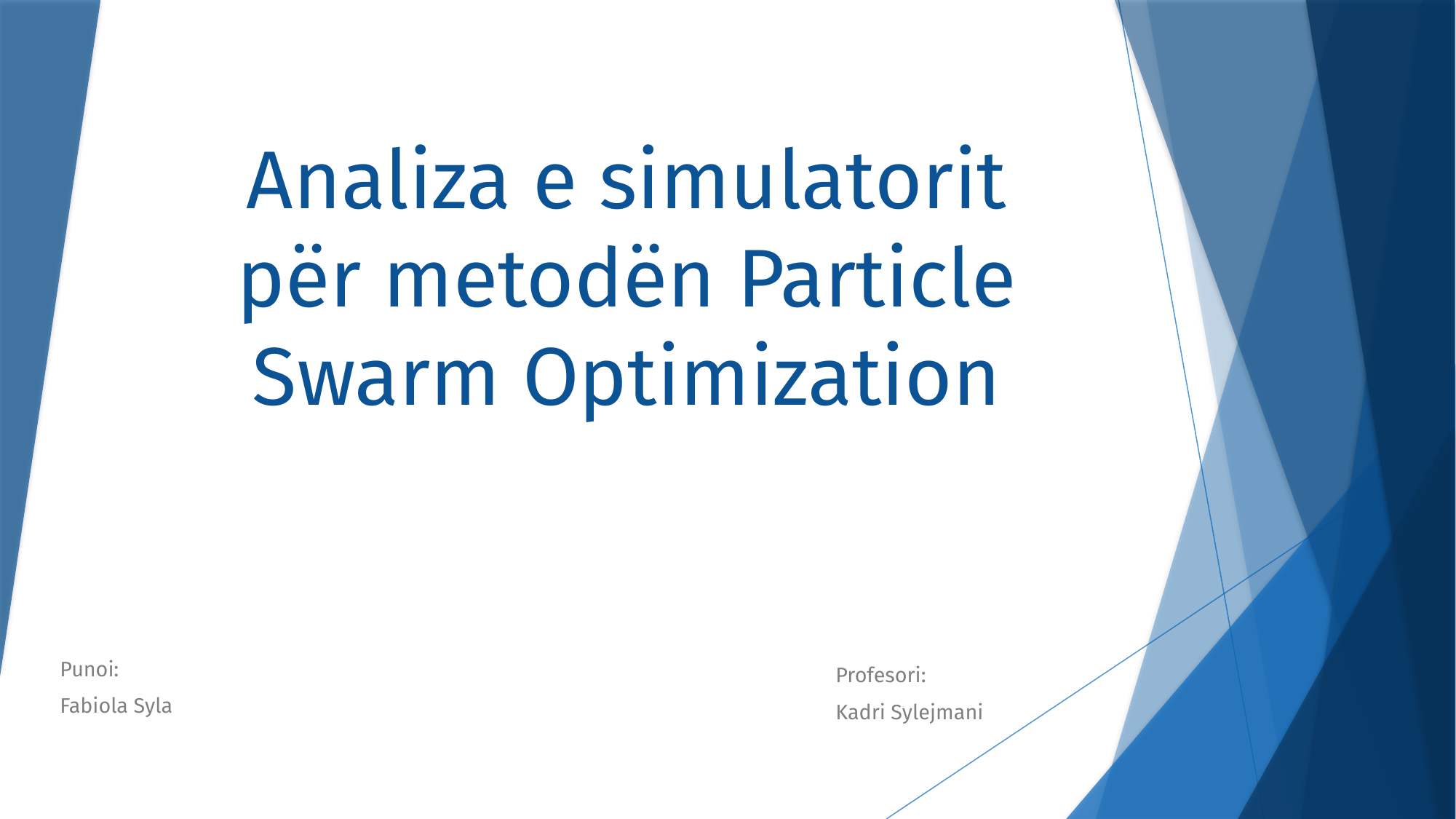

# Analiza e simulatorit për metodën Particle Swarm Optimization
Punoi:
Fabiola Syla
Profesori:
Kadri Sylejmani